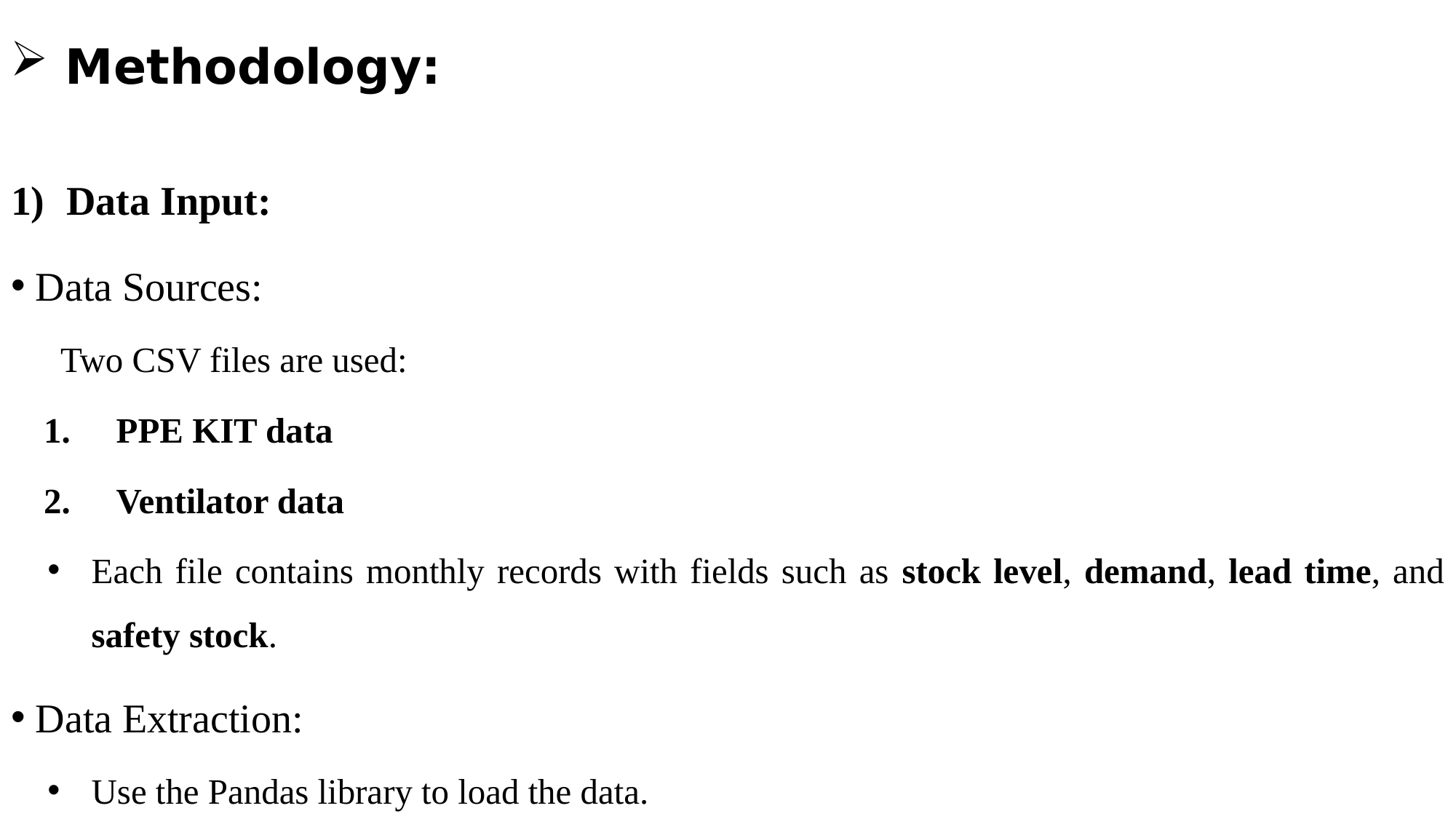

Methodology:
Data Input:
Data Sources:
Two CSV files are used:
PPE KIT data
Ventilator data
Each file contains monthly records with fields such as stock level, demand, lead time, and safety stock.
Data Extraction:
Use the Pandas library to load the data.